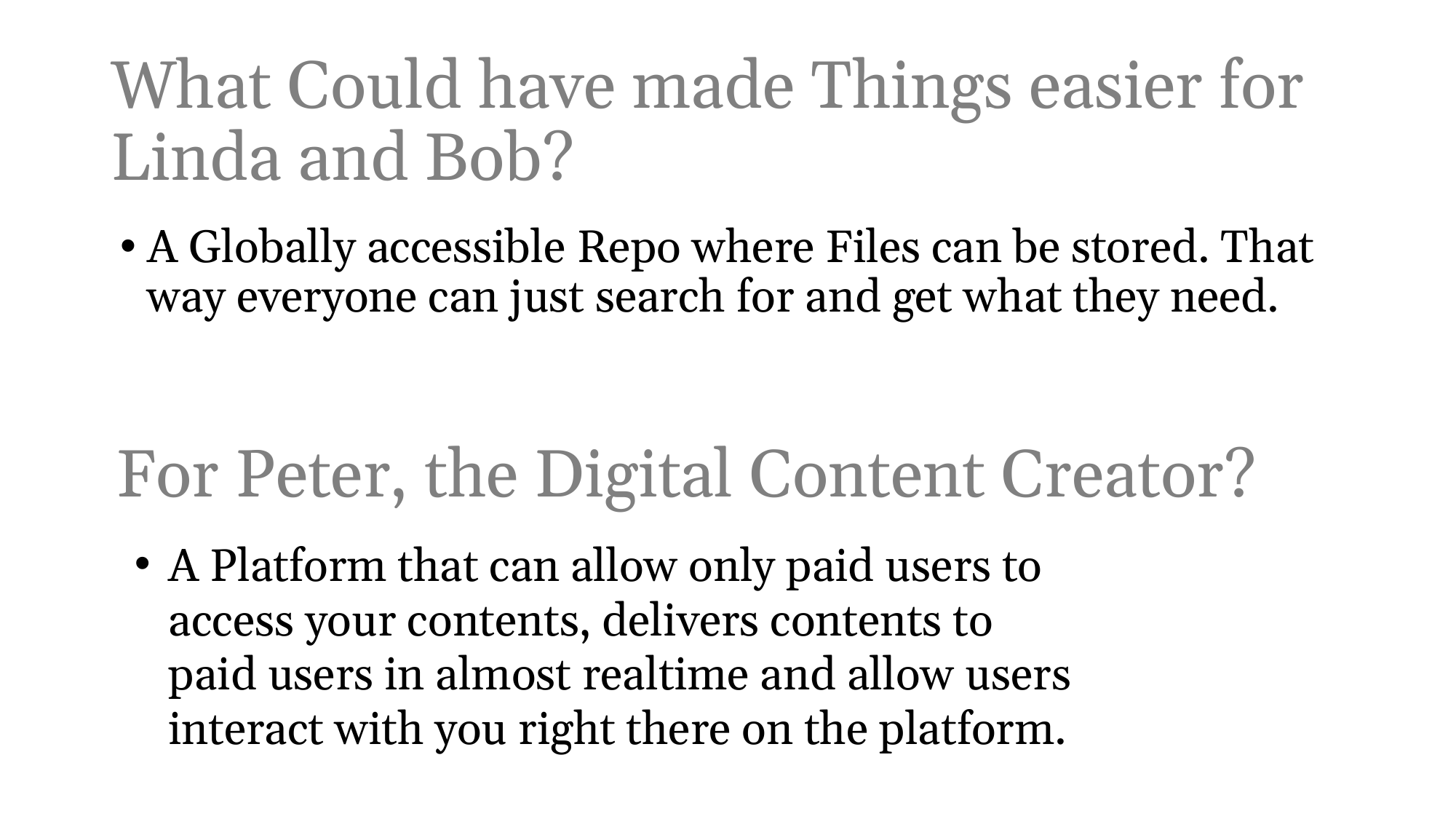

# What Could have made Things easier for Linda and Bob?
A Globally accessible Repo where Files can be stored. That way everyone can just search for and get what they need.
For Peter, the Digital Content Creator?
A Platform that can allow only paid users to access your contents, delivers contents to paid users in almost realtime and allow users interact with you right there on the platform.